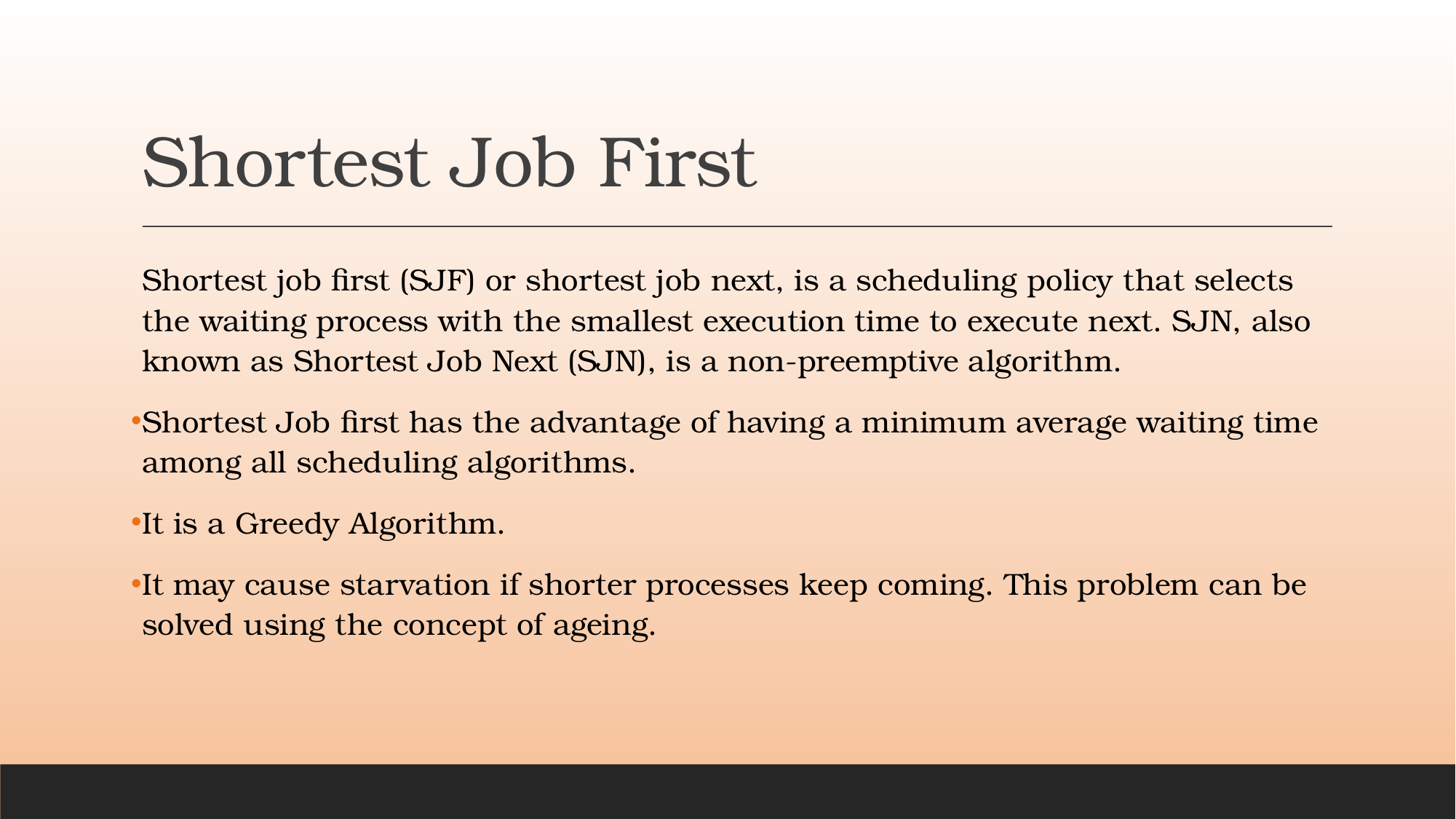

# Shortest Job First
Shortest job first (SJF) or shortest job next, is a scheduling policy that selects the waiting process with the smallest execution time to execute next. SJN, also known as Shortest Job Next (SJN), is a non-preemptive algorithm.
Shortest Job first has the advantage of having a minimum average waiting time among all scheduling algorithms.
It is a Greedy Algorithm.
It may cause starvation if shorter processes keep coming. This problem can be solved using the concept of ageing.